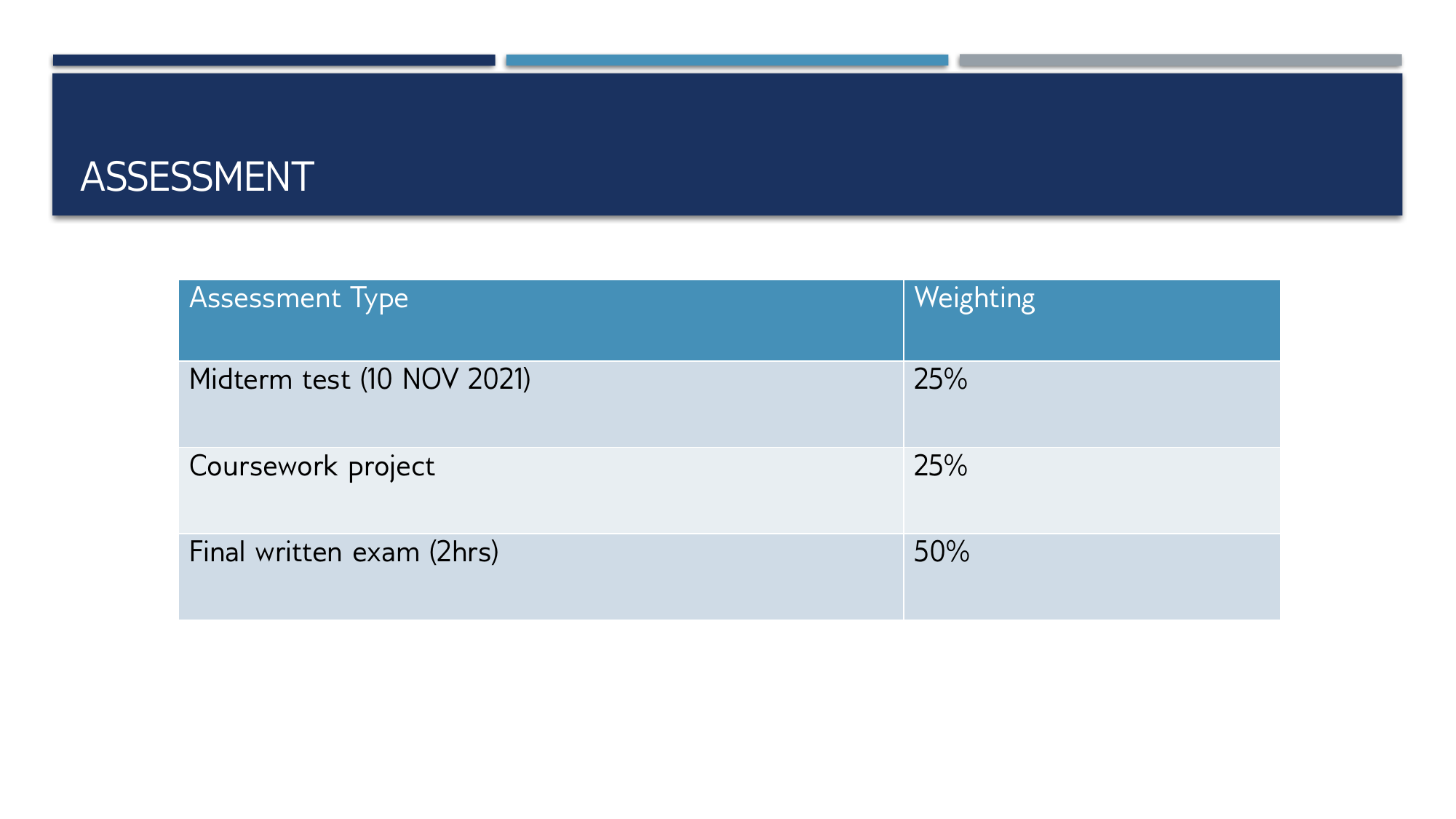

# Assessment
| Assessment Type | Weighting |
| --- | --- |
| Midterm test (10 NOV 2021) | 25% |
| Coursework project | 25% |
| Final written exam (2hrs) | 50% |